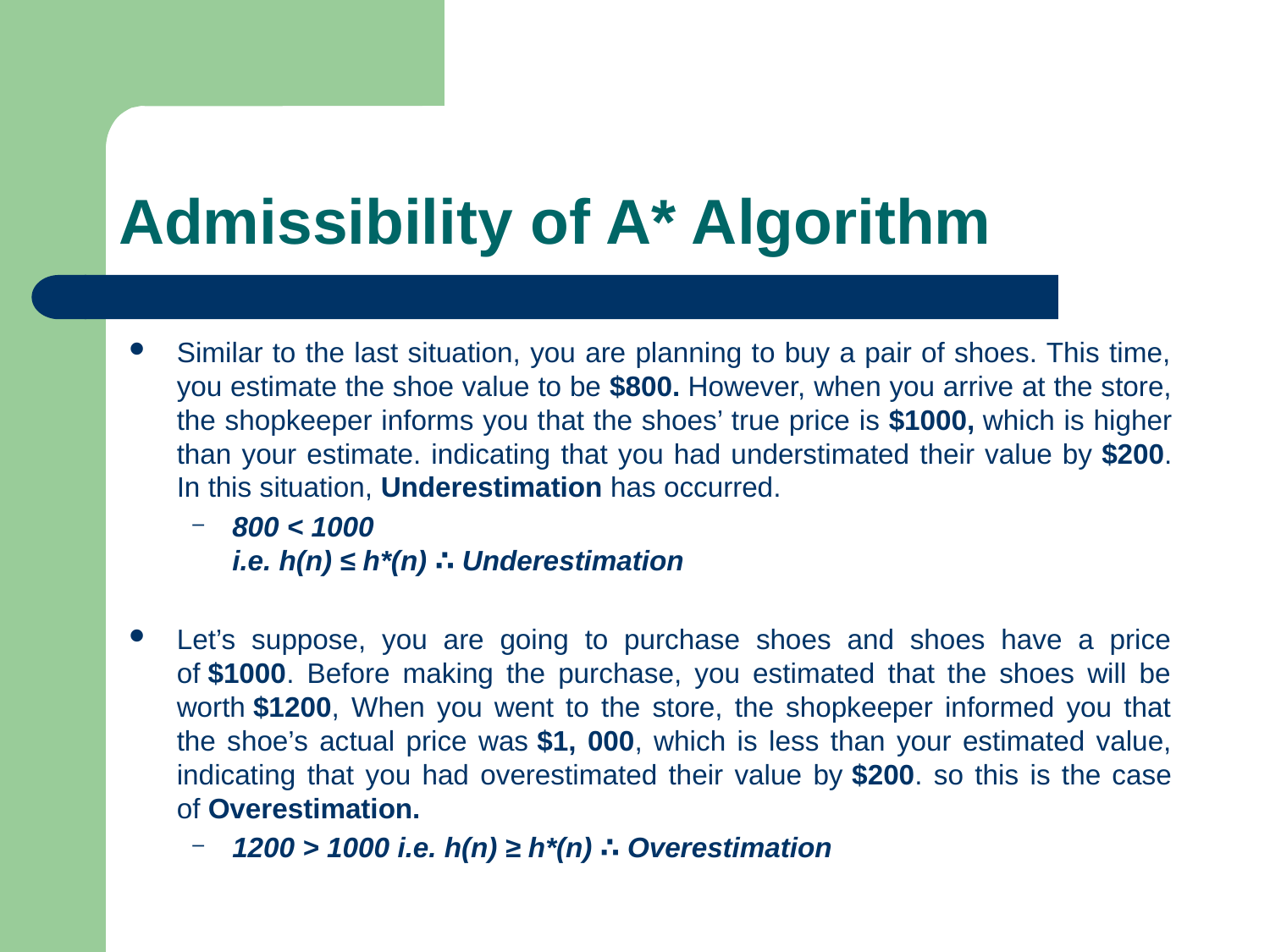

# Admissibility of A* Algorithm
Similar to the last situation, you are planning to buy a pair of shoes. This time, you estimate the shoe value to be $800. However, when you arrive at the store, the shopkeeper informs you that the shoes’ true price is $1000, which is higher than your estimate. indicating that you had understimated their value by $200. In this situation, Underestimation has occurred.
800 < 1000
i.e. h(n) ≤ h*(n) ∴ Underestimation

Let’s suppose, you are going to purchase shoes and shoes have a price of $1000. Before making the purchase, you estimated that the shoes will be worth $1200, When you went to the store, the shopkeeper informed you that the shoe’s actual price was $1, 000, which is less than your estimated value, indicating that you had overestimated their value by $200. so this is the case of Overestimation.
1200 > 1000 i.e. h(n) ≥ h*(n) ∴ Overestimation